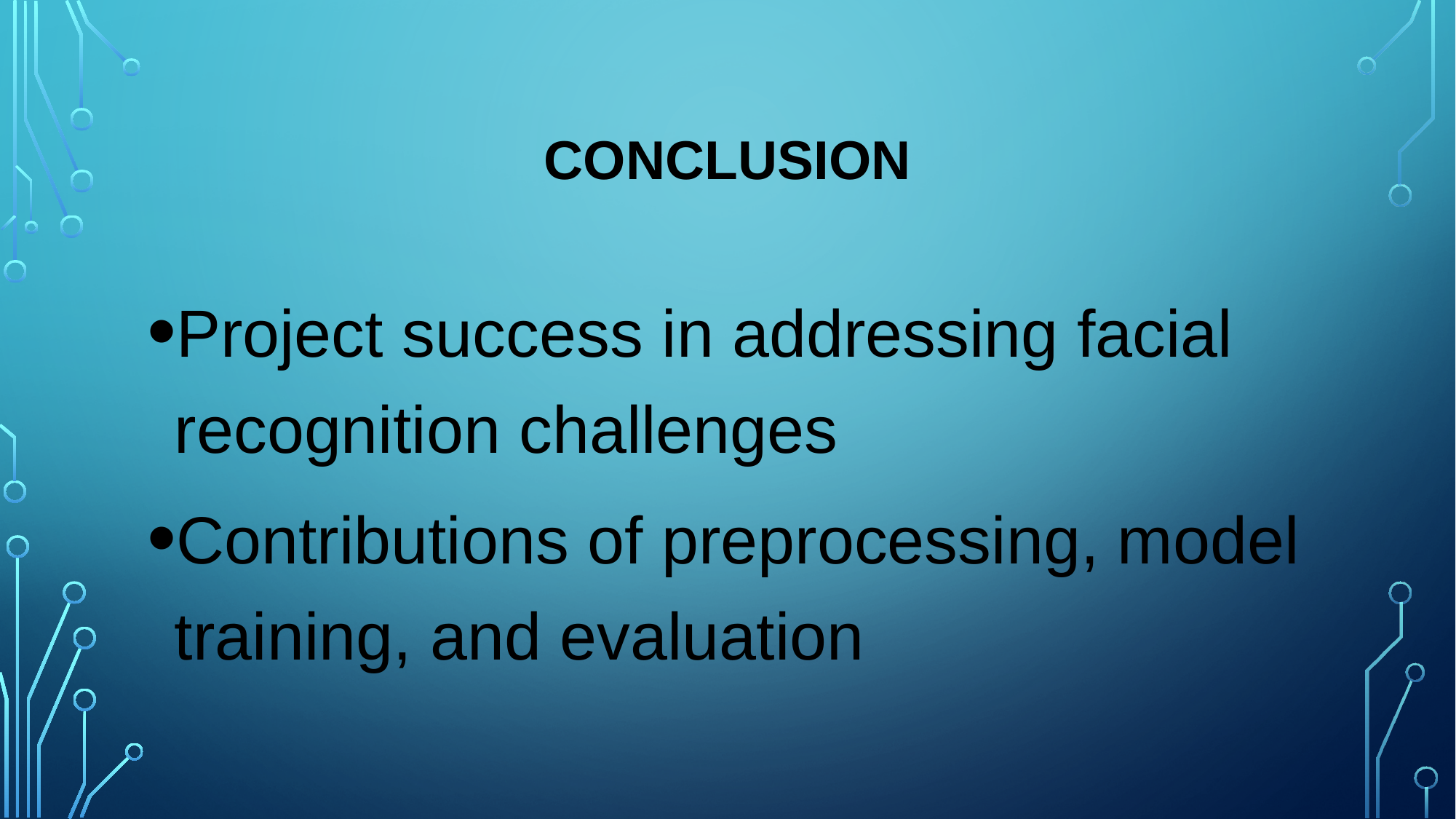

# Conclusion
Project success in addressing facial recognition challenges
Contributions of preprocessing, model training, and evaluation